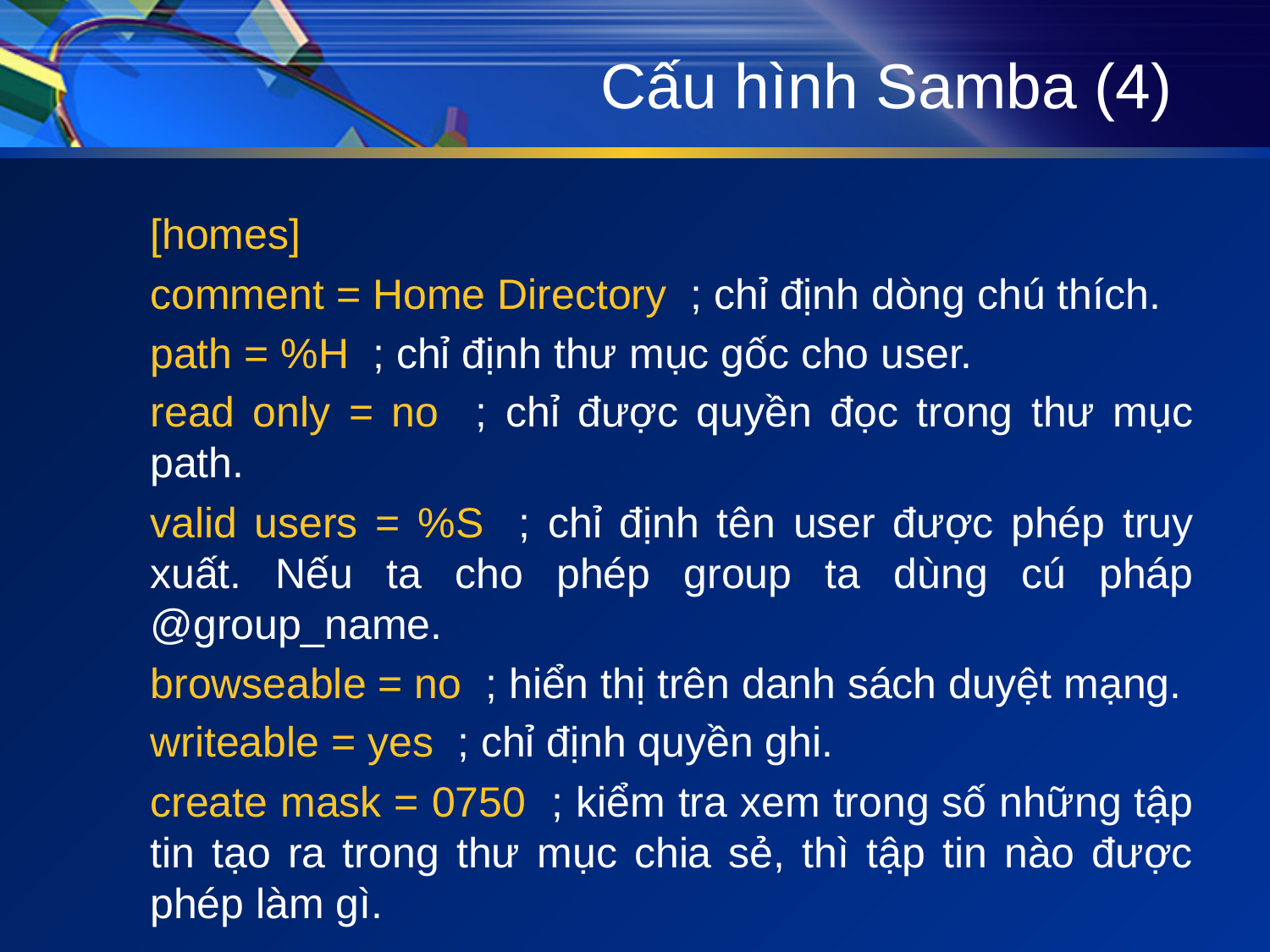

# Cấu hình Samba (4)
[homes]
comment = Home Directory  ; chỉ định dòng chú thích.
path = %H  ; chỉ định thư mục gốc cho user.
read only = no  ; chỉ được quyền đọc trong thư mục path.
valid users = %S  ; chỉ định tên user được phép truy xuất. Nếu ta cho phép group ta dùng cú pháp @group_name.
browseable = no  ; hiển thị trên danh sách duyệt mạng.
writeable = yes  ; chỉ định quyền ghi.
create mask = 0750  ; kiểm tra xem trong số những tập tin tạo ra trong thư mục chia sẻ, thì tập tin nào được phép làm gì.